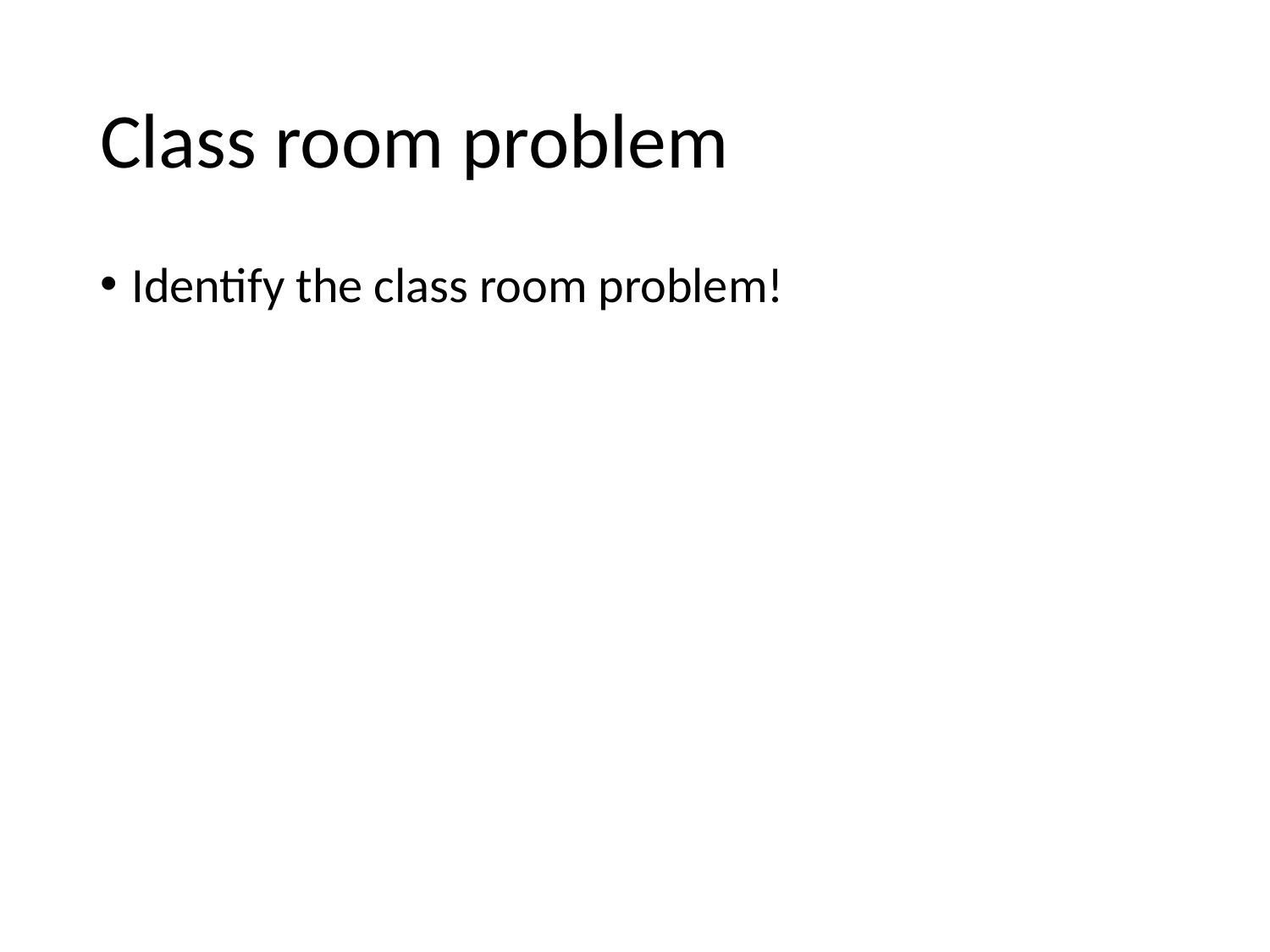

# Class room problem
Identify the class room problem!